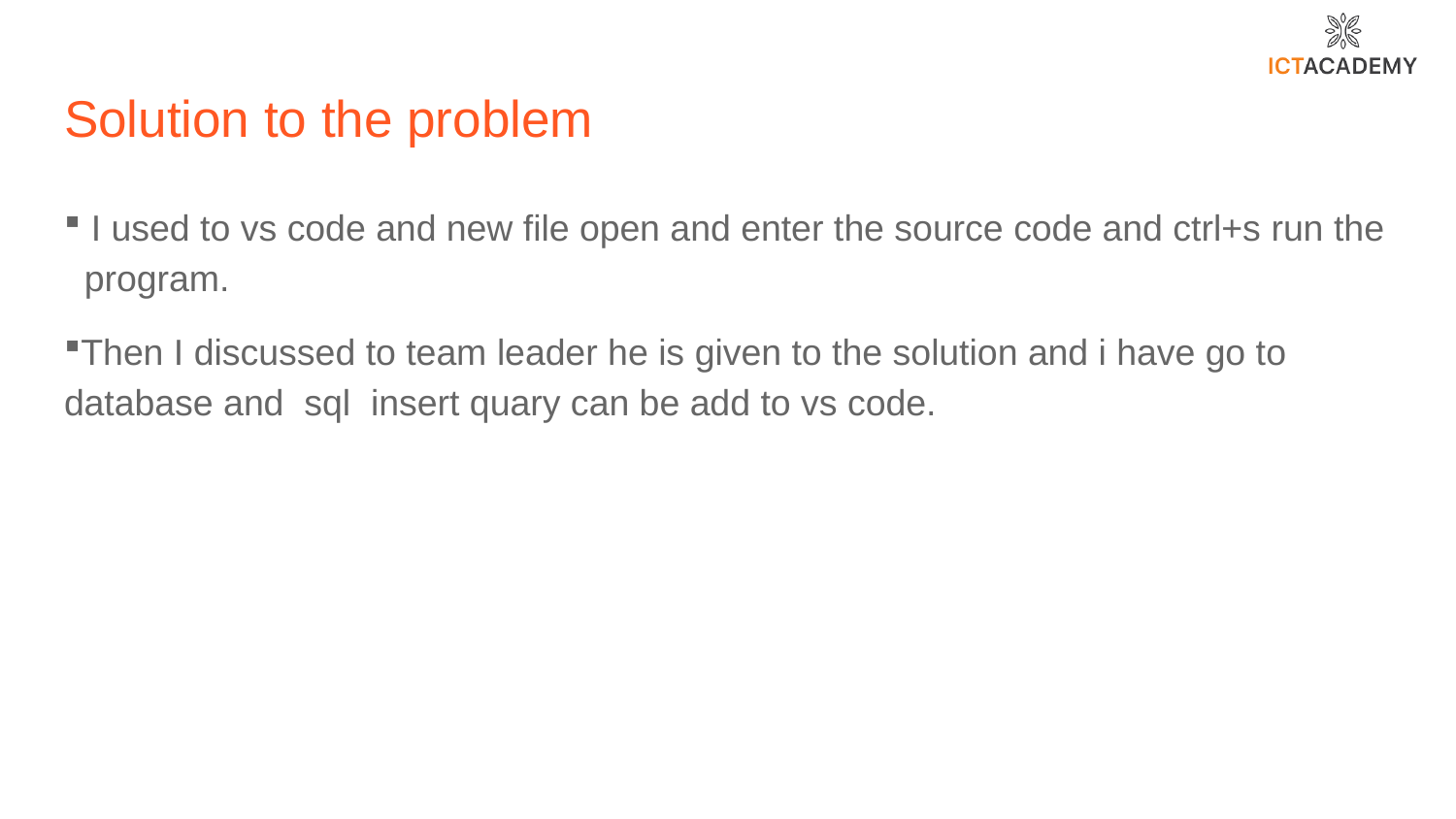

# Solution to the problem
 I used to vs code and new file open and enter the source code and ctrl+s run the   program.
Then I discussed to team leader he is given to the solution and i have go to database and  sql  insert quary can be add to vs code.